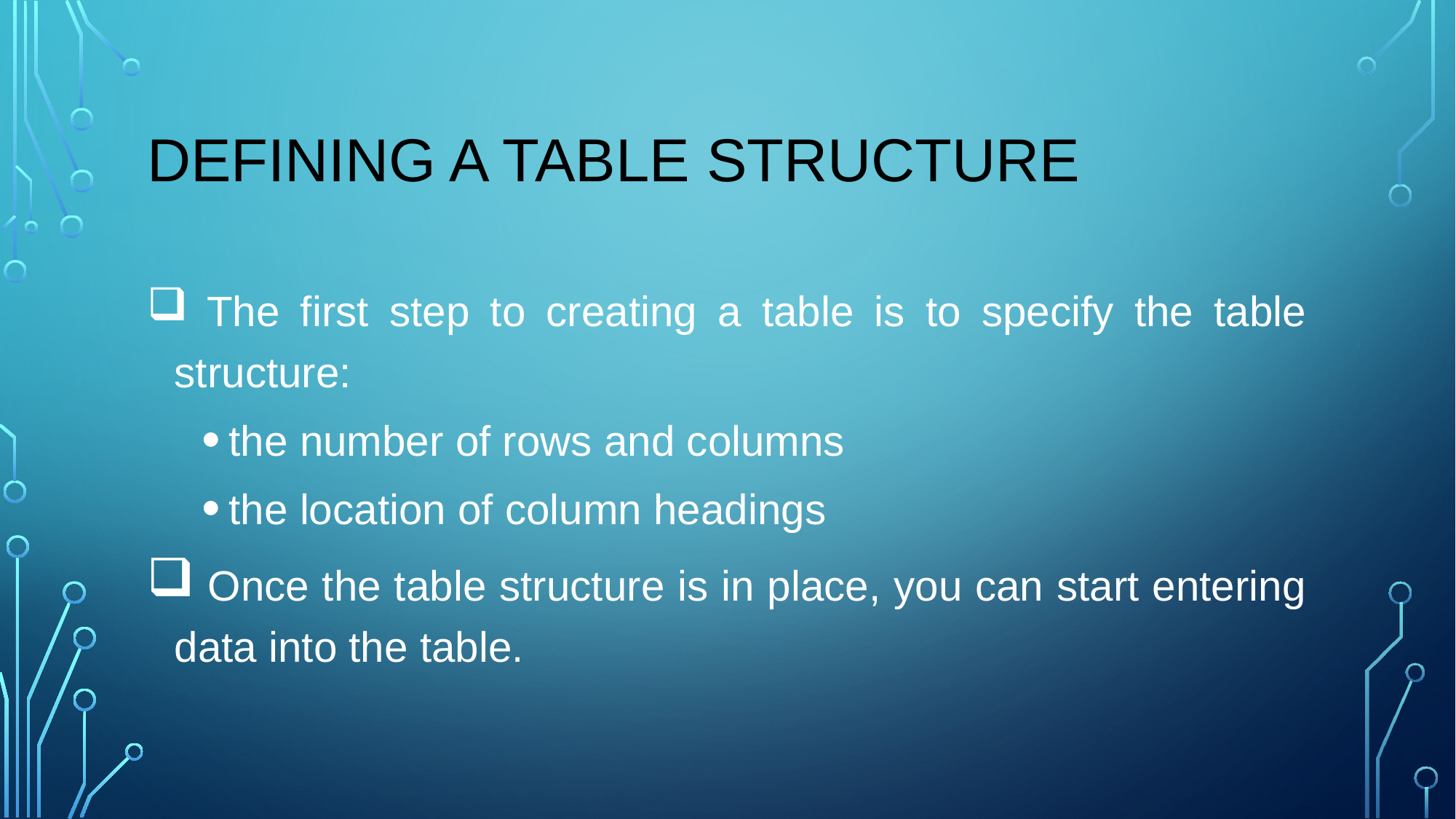

# Defining a table structure
 The first step to creating a table is to specify the table structure:
the number of rows and columns
the location of column headings
 Once the table structure is in place, you can start entering data into the table.